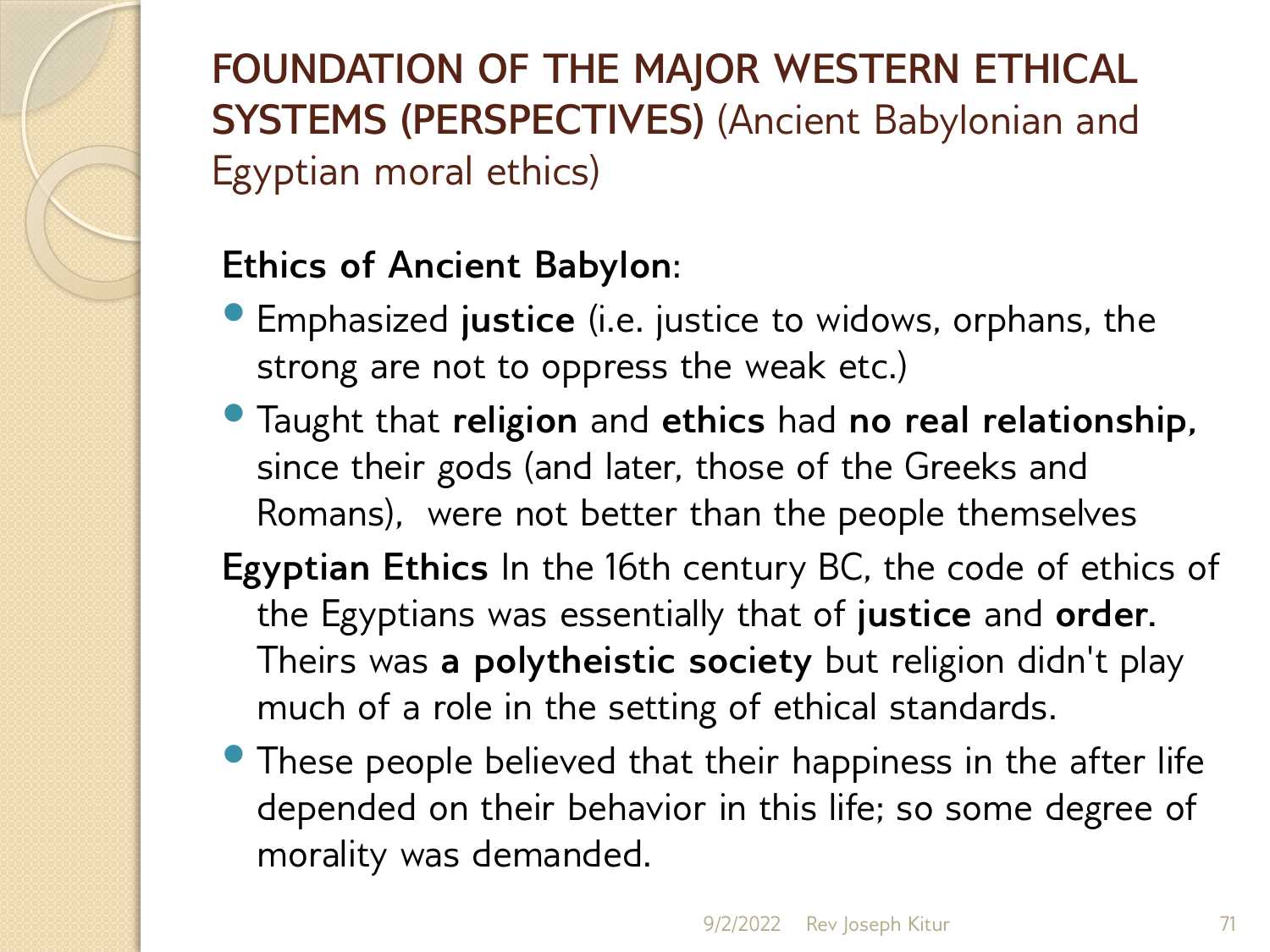

# FOUNDATION OF THE MAJOR WESTERN ETHICAL SYSTEMS (PERSPECTIVES) (Ancient Babylonian and Egyptian moral ethics)
Ethics of Ancient Babylon:
Emphasized justice (i.e. justice to widows, orphans, the strong are not to oppress the weak etc.)
Taught that religion and ethics had no real relationship, since their gods (and later, those of the Greeks and Romans),  were not better than the people themselves
Egyptian Ethics In the 16th century BC, the code of ethics of the Egyptians was essentially that of justice and order. Theirs was a polytheistic society but religion didn't play much of a role in the setting of ethical standards.
These people believed that their happiness in the after life depended on their behavior in this life; so some degree of morality was demanded.

9/2/2022
Rev Joseph Kitur
71